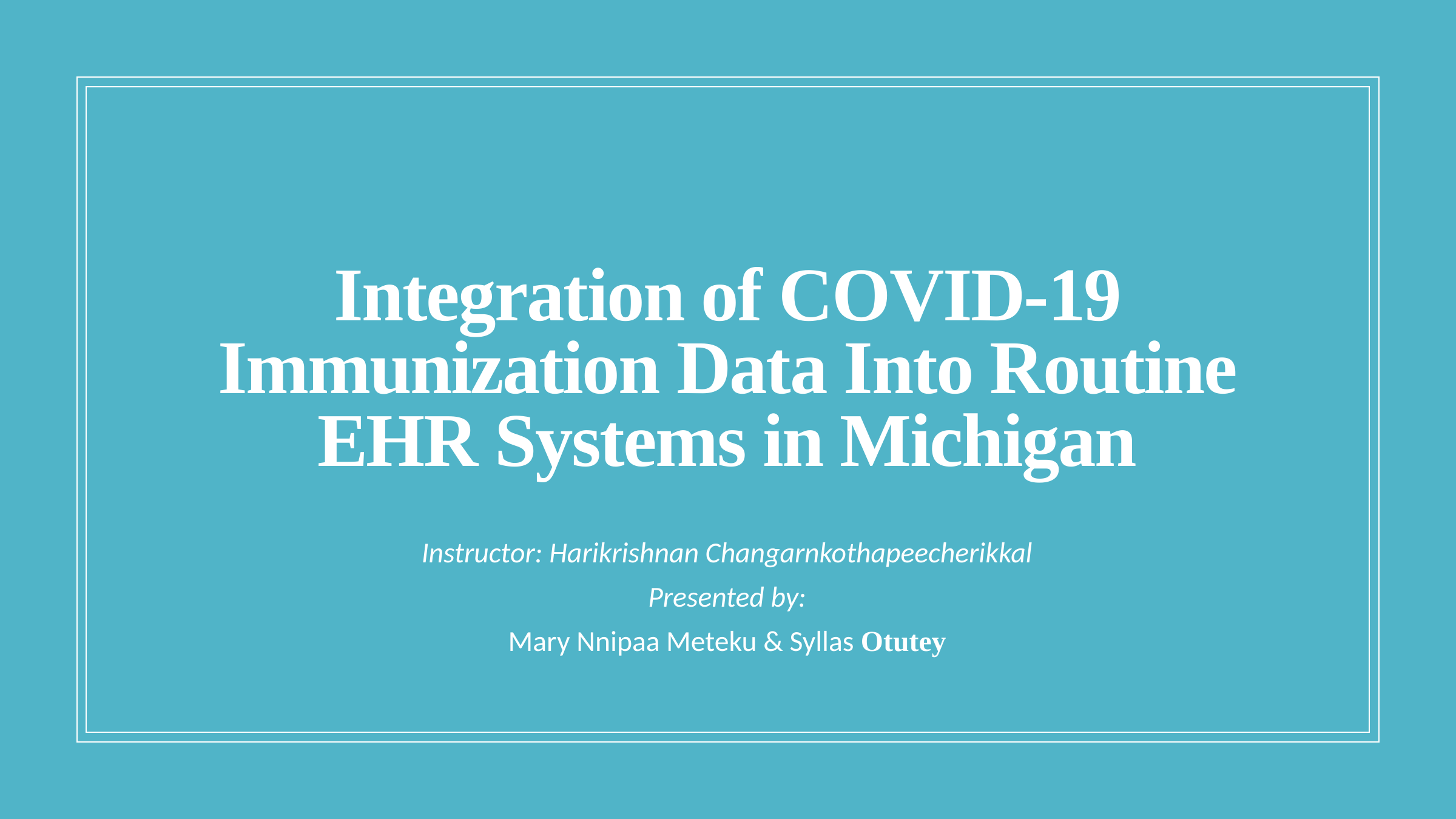

# Integration of COVID-19 Immunization Data Into Routine EHR Systems in Michigan

Instructor: Harikrishnan Changarnkothapeecherikkal
Presented by:
Mary Nnipaa Meteku & Syllas Otutey